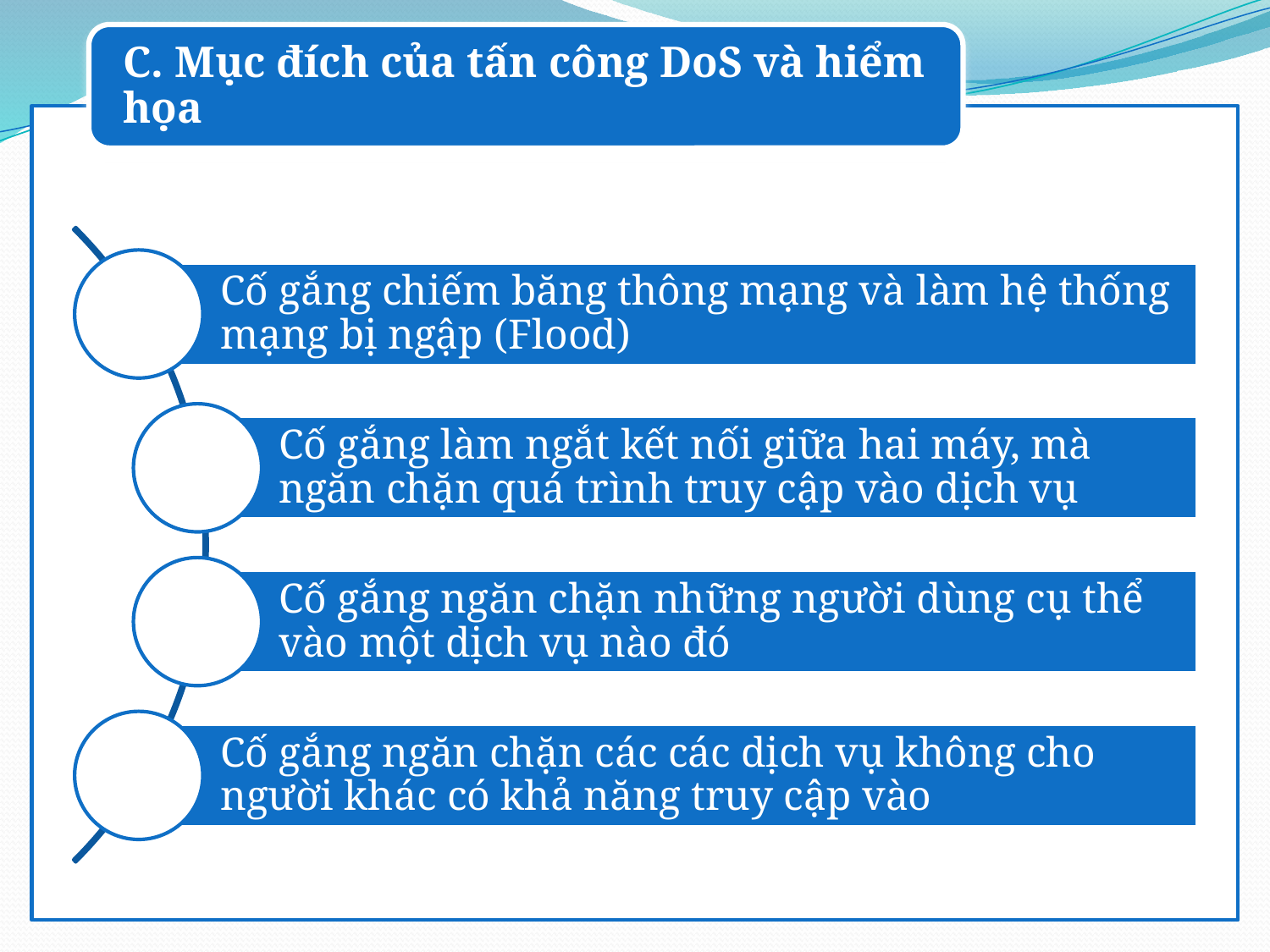

C. Mục đích của tấn công DoS và hiểm họa

Cố gắng chiếm băng thông mạng và làm hệ thống mạng bị ngập (Flood)
Cố gắng làm ngắt kết nối giữa hai máy, mà ngăn chặn quá trình truy cập vào dịch vụ
Cố gắng ngăn chặn những người dùng cụ thể vào một dịch vụ nào đó
Cố gắng ngăn chặn các các dịch vụ không cho người khác có khả năng truy cập vào